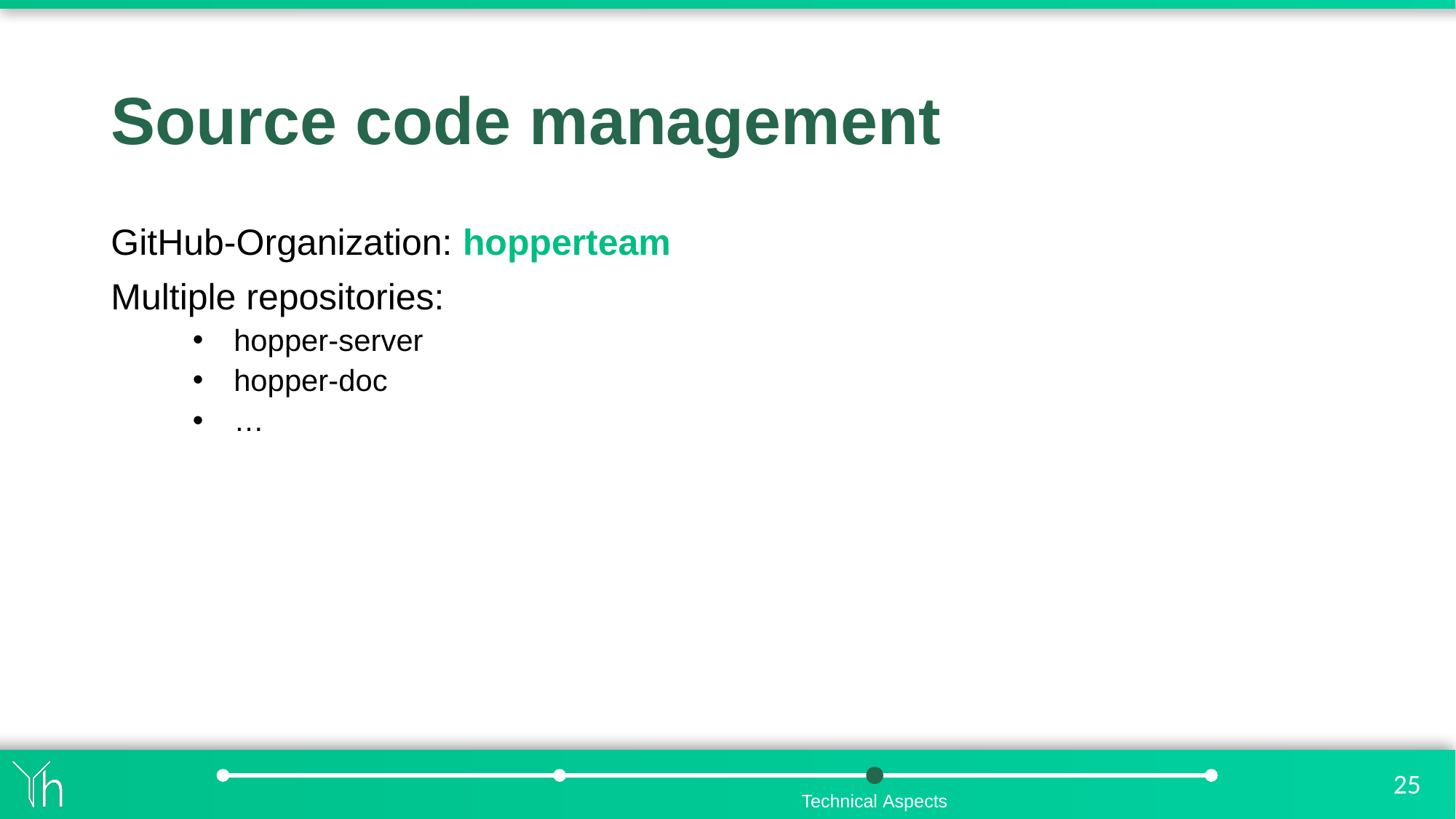

# Source code management
GitHub-Organization: hopperteam
Multiple repositories:
hopper-server
hopper-doc
…

Technical Aspects